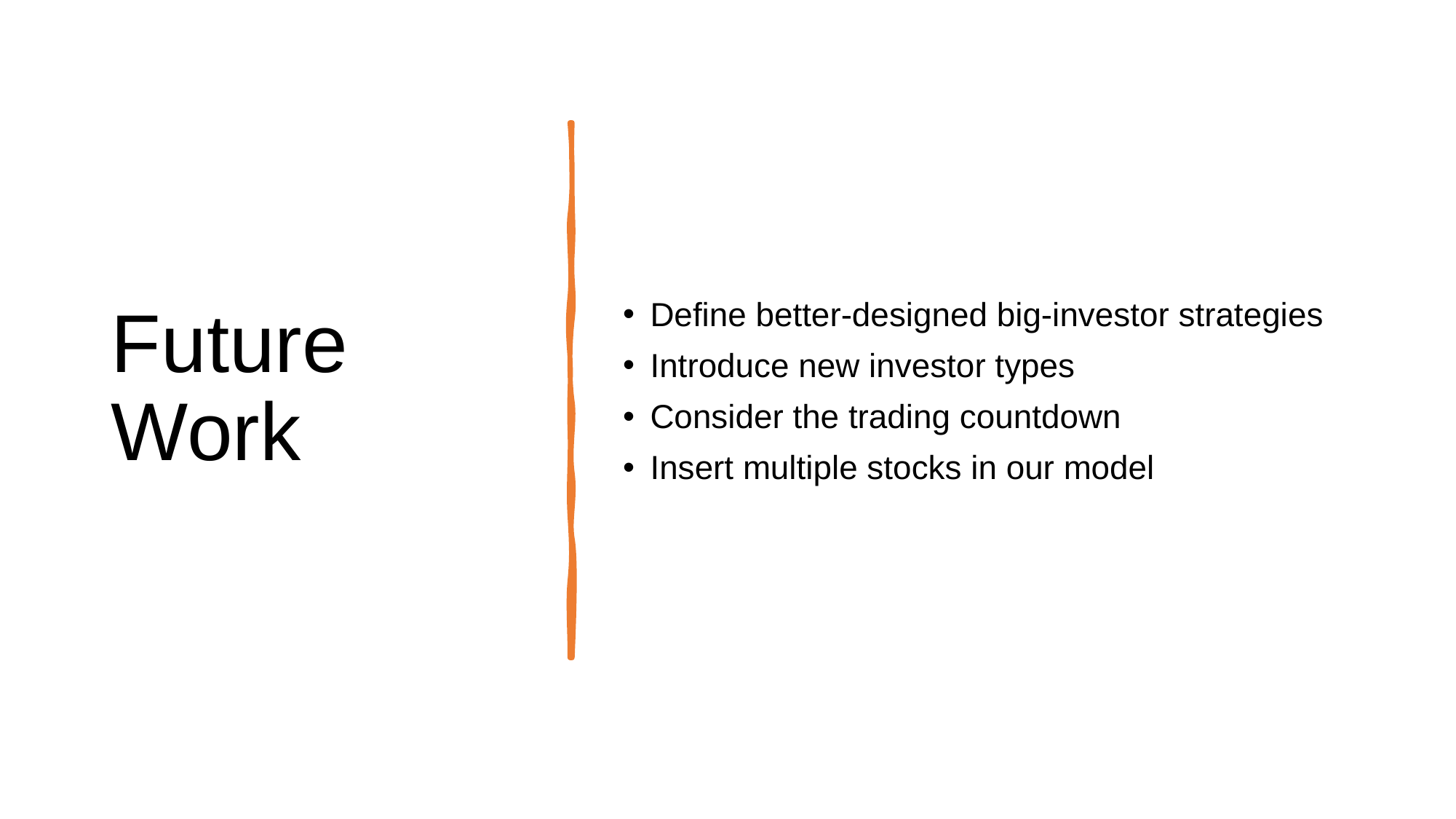

# Future Work

Define better-designed big-investor strategies
Introduce new investor types
Consider the trading countdown
Insert multiple stocks in our model